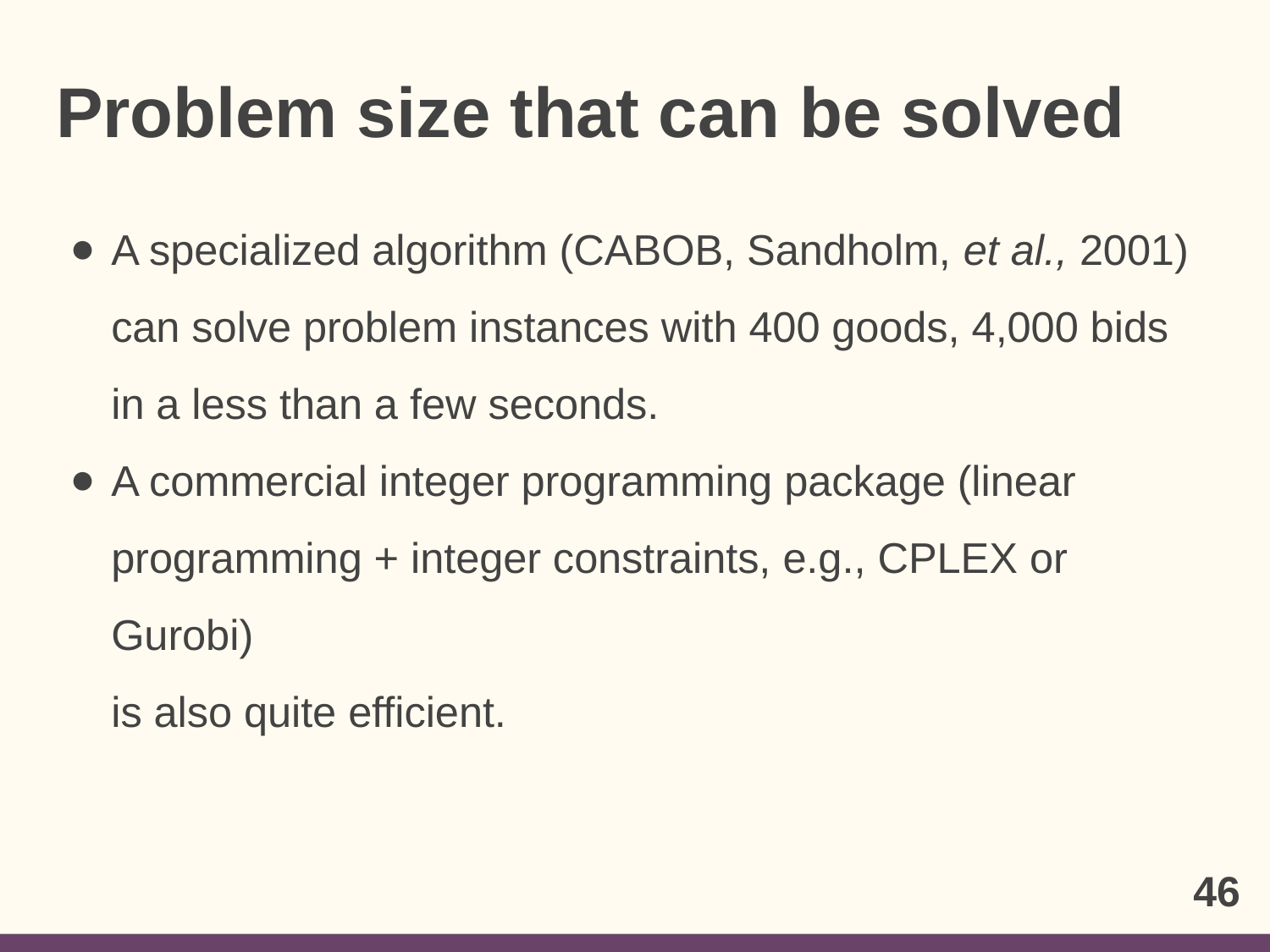

# Problem size that can be solved
A specialized algorithm (CABOB, Sandholm, et al., 2001)
can solve problem instances with 400 goods, 4,000 bids
in a less than a few seconds.
A commercial integer programming package (linear programming + integer constraints, e.g., CPLEX or Gurobi)
is also quite efficient.
46